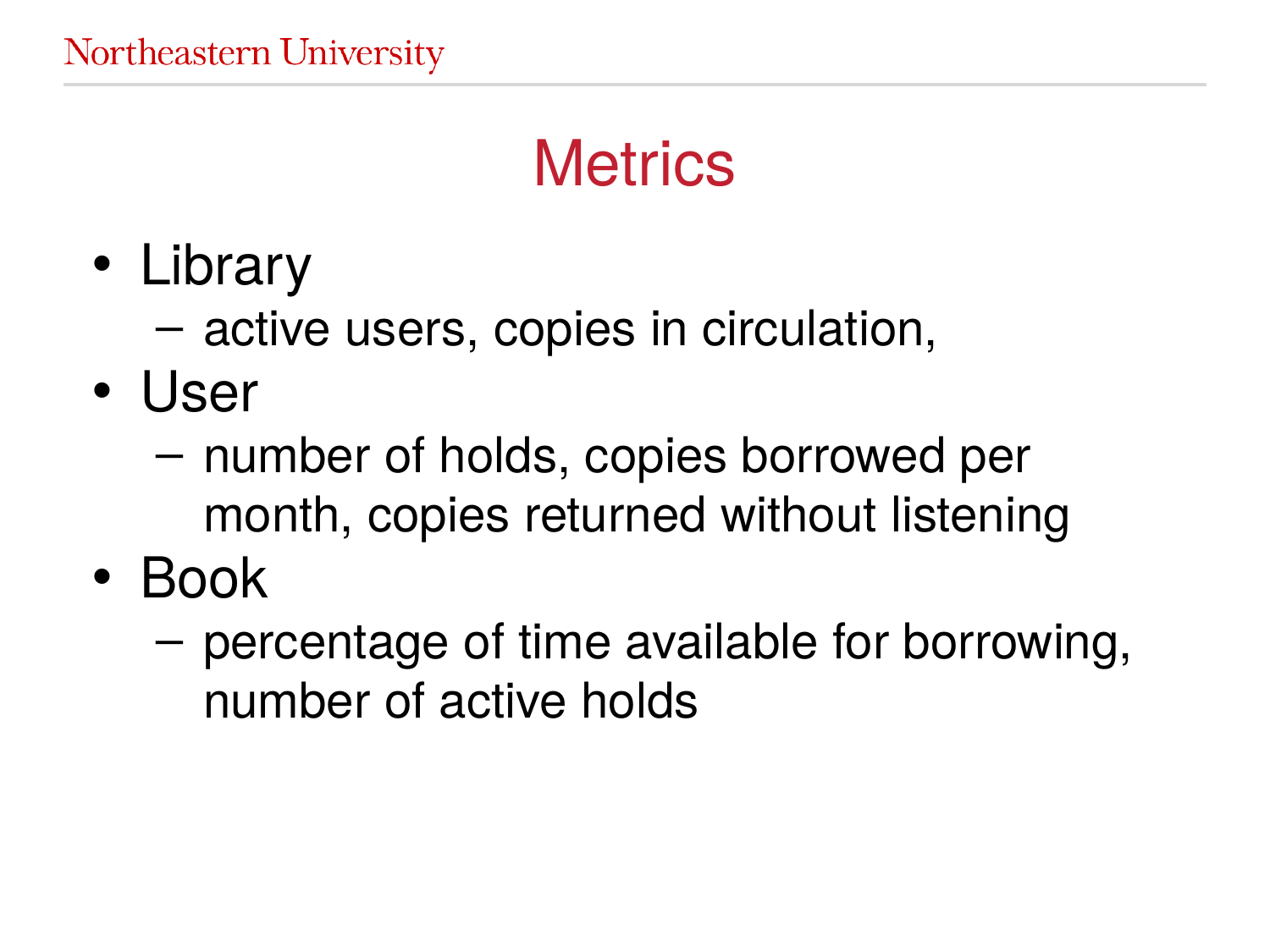

# Metrics

Library
active users, copies in circulation,
User
number of holds, copies borrowed per month, copies returned without listening
Book
percentage of time available for borrowing, number of active holds